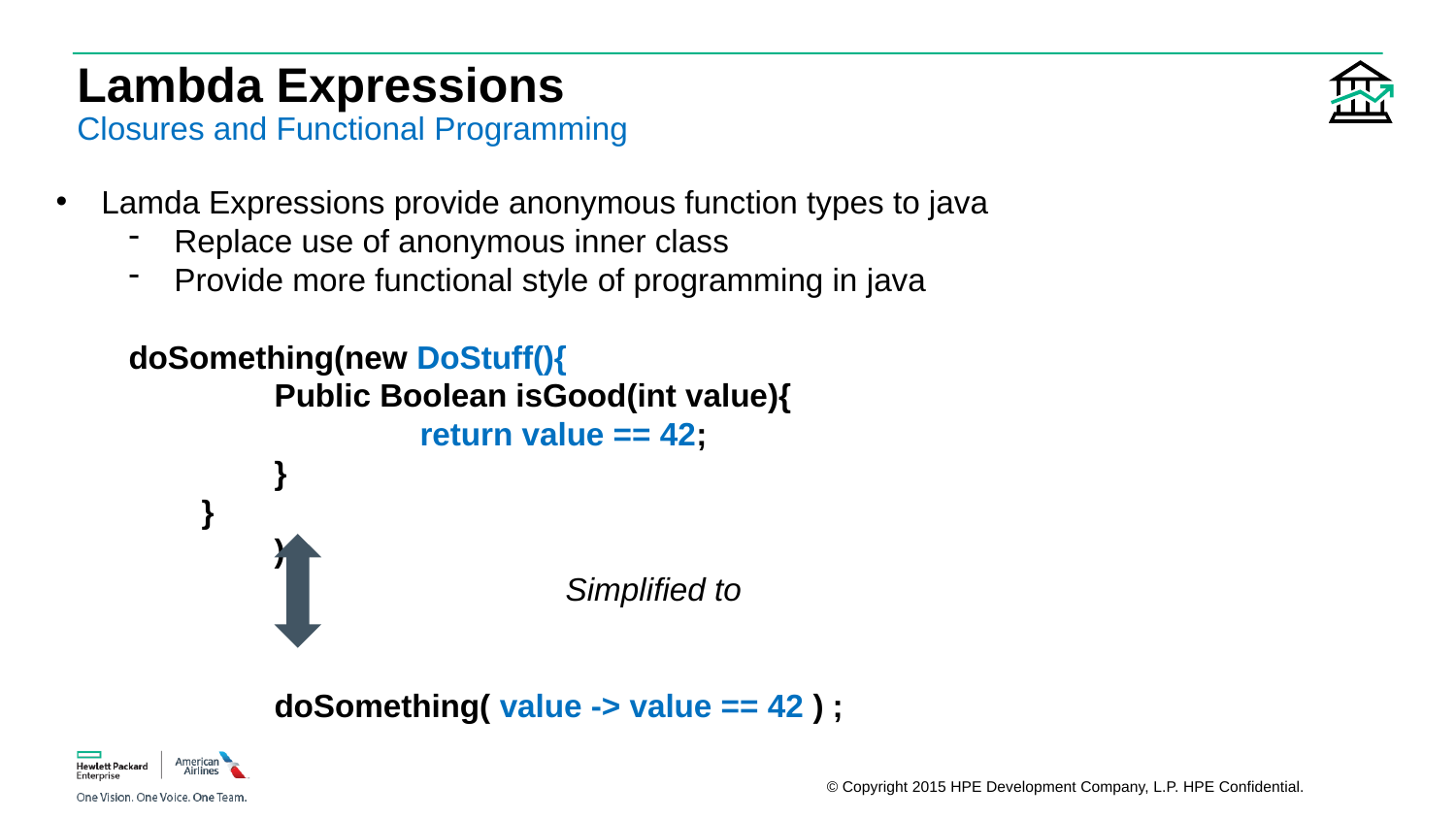

# Lambda Expressions Closures and Functional Programming

Lamda Expressions provide anonymous function types to java
Replace use of anonymous inner class
Provide more functional style of programming in java

doSomething(new DoStuff(){
Public Boolean isGood(int value){
	return value == 42;
}
}
 	);
			Simplified to

	doSomething( value -> value == 42 ) ;